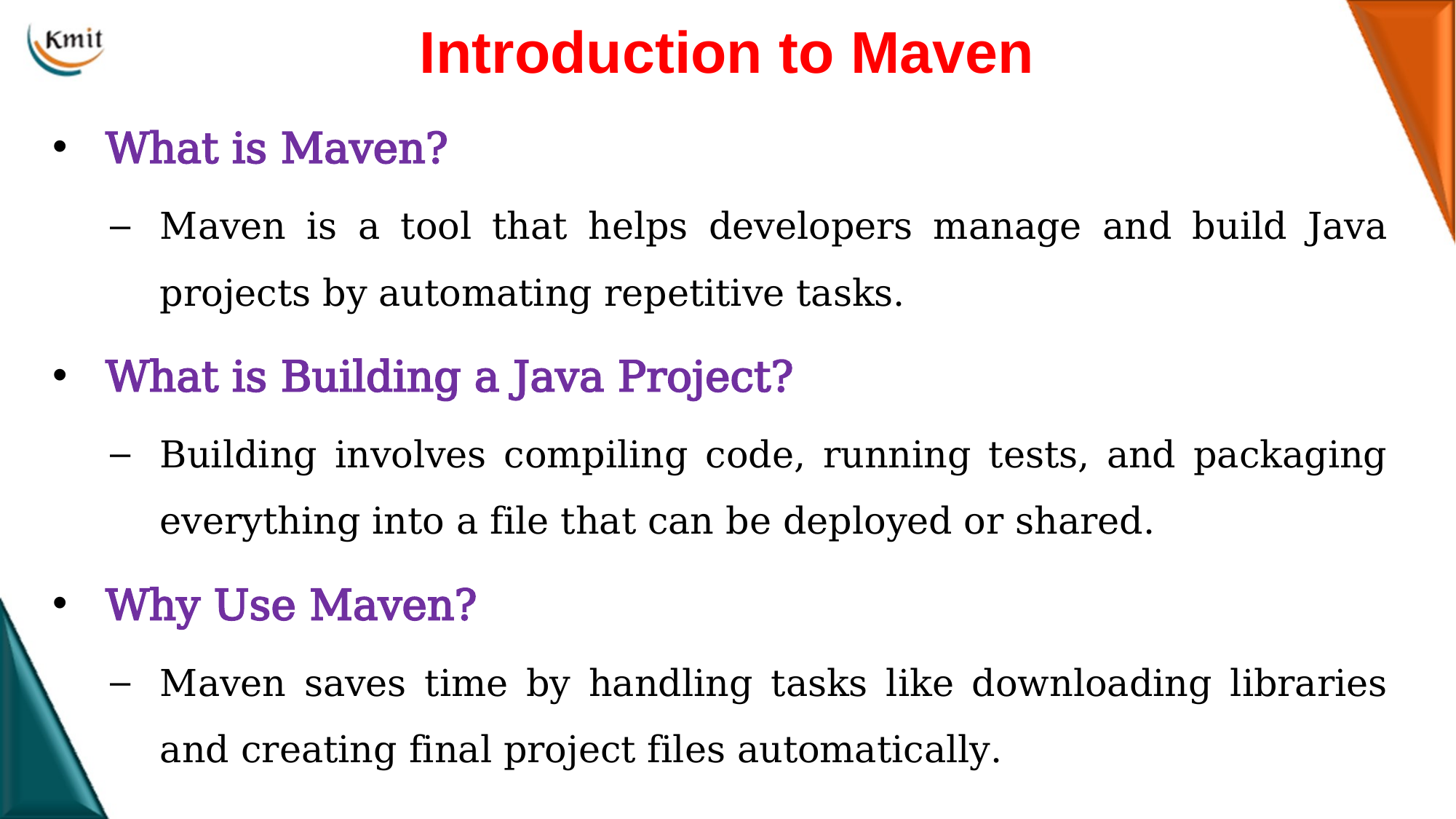

# Introduction to Maven
What is Maven?
Maven is a tool that helps developers manage and build Java projects by automating repetitive tasks.
What is Building a Java Project?
Building involves compiling code, running tests, and packaging everything into a file that can be deployed or shared.
Why Use Maven?
Maven saves time by handling tasks like downloading libraries and creating final project files automatically.